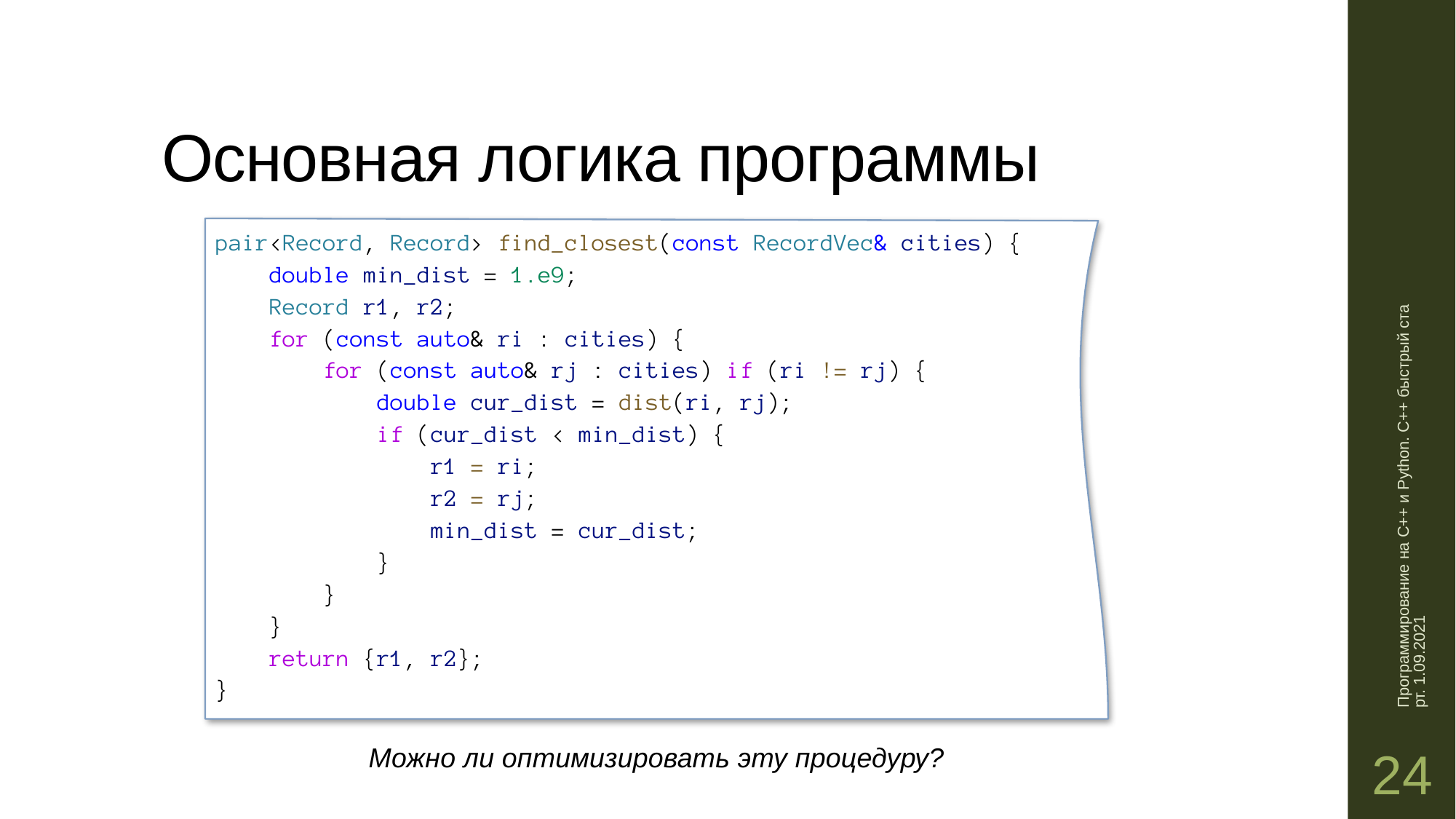

# Основная логика программы
pair<Record, Record> find_closest(const RecordVec& cities) {
    double min_dist = 1.e9;
    Record r1, r2;
    for (const auto& ri : cities) {
        for (const auto& rj : cities) if (ri != rj) {
            double cur_dist = dist(ri, rj);
            if (cur_dist < min_dist) {
                r1 = ri;
                r2 = rj;
                min_dist = cur_dist;
            }
        }
    }
    return {r1, r2};
}
Программирование на C++ и Python. C++ быстрый старт. 1.09.2021
Можно ли оптимизировать эту процедуру?
24